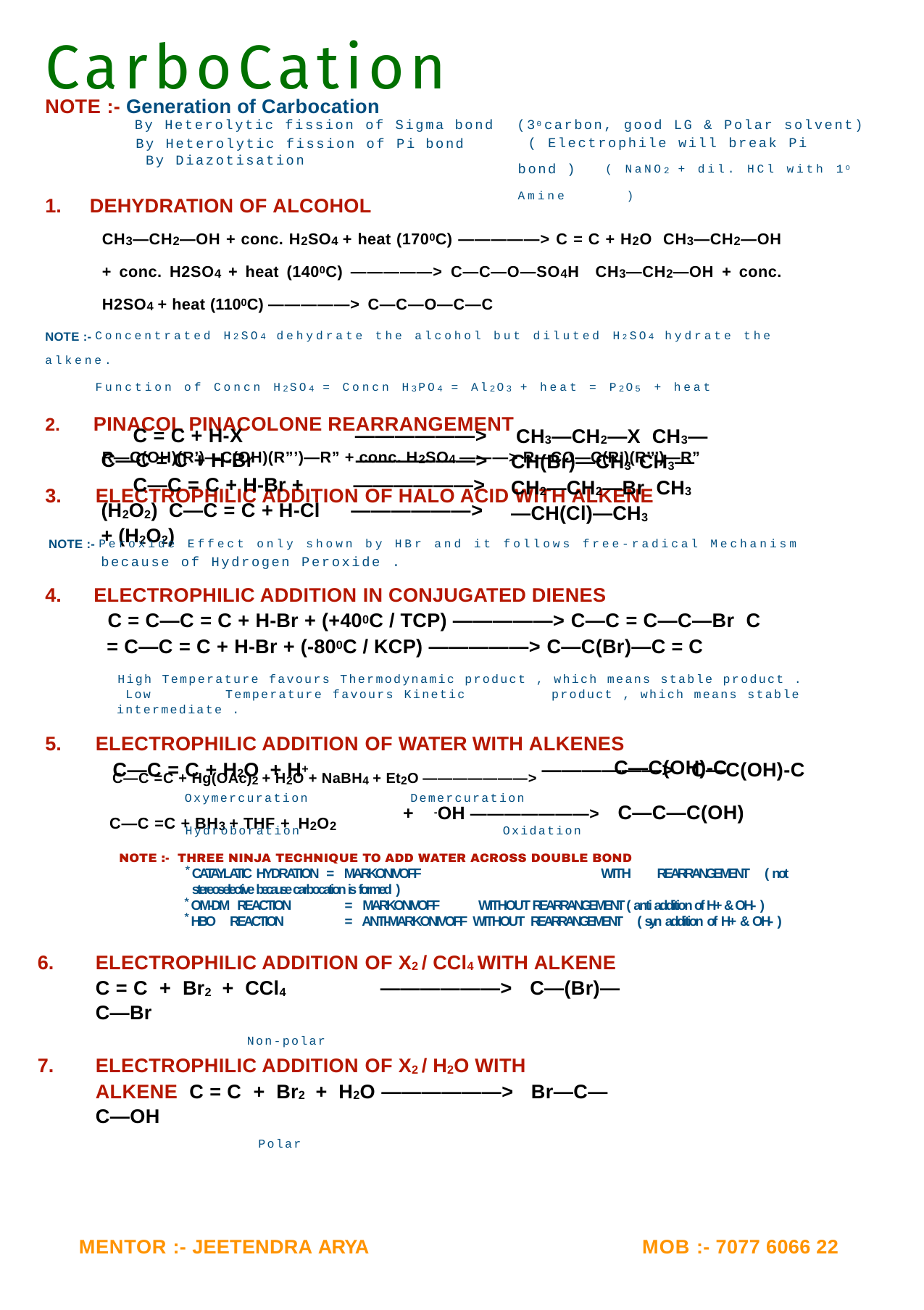

# CarboCation
NOTE :- Generation of Carbocation
By Heterolytic fission of Sigma bond
By Heterolytic fission of Pi bond  By Diazotisation
(30carbon, good LG & Polar solvent)  ( Electrophile will break Pi bond )   ( NaNO2 + dil. HCl with 1o Amine	)
DEHYDRATION OF ALCOHOL
CH3—CH2—OH + conc. H2SO4 + heat (1700C) —————> C = C + H2O  CH3—CH2—OH + conc. H2SO4 + heat (1400C) —————> C—C—O—SO4H  CH3—CH2—OH + conc. H2SO4 + heat (1100C) —————> C—C—O—C—C
NOTE :- Concentrated H2SO4 dehydrate the alcohol but diluted H2SO4 hydrate the alkene.
Function of Concn H2SO4 = Concn H3PO4 = Al2O3 + heat = P2O5 + heat

PINACOL PINACOLONE REARRANGEMENT
R—C(OH)(R’)—C(OH)(R”’)—R” + conc. H2SO4 ———> R—CO—C(R’)(R’’’)—R”
ELECTROPHILIC ADDITION OF HALO ACID WITH ALKENE
C = C + H-X  C—C = C + H-Br
C—C = C + H-Br + (H2O2)  C—C = C + H-Cl + (H2O2)
——————>
——————>
——————>
——————>
CH3—CH2—X  CH3—CH(Br)—CH3  CH3—CH2—CH2—Br  CH3—CH(Cl)—CH3
NOTE :- Peroxide Effect only shown by HBr and it follows free-radical Mechanism  because of Hydrogen Peroxide .
ELECTROPHILIC ADDITION IN CONJUGATED DIENES
C = C—C = C + H-Br + (+400C / TCP) —————> C—C = C—C—Br  C = C—C = C + H-Br + (-800C / KCP) —————> C—C(Br)—C = C
High Temperature favours Thermodynamic product , which means stable product .  Low	Temperature favours Kinetic	product , which means stable intermediate .

ELECTROPHILIC ADDITION OF WATER WITH ALKENES
C—C = C + H2O + H+	——————>	C—C(OH)-C
C—C(OH)-C
C—C =C + Hg(OAc)2 + H2O + NaBH4 + Et2O ———————>
Oxymercuration	Demercuration
+	-OH ———————>	C—C—C(OH)
C—C =C + BH3 + THF + H2O2
Hydroboration	Oxidation

NOTE :- THREE NINJA TECHNIQUE TO ADD WATER ACROSS DOUBLE BOND
CATAYLATIC   HYDRATION   =     MARKONIVOFF	WITH	REARRANGEMENT	( not stereoselective because carbocation is formed )
OM-DM   REACTION	=     MARKONIVOFF	WITHOUT REARRANGEMENT ( anti addition of H+ & OH- )
HBO         REACTION	=      ANTI-MARKONIVOFF   WITHOUT   REARRANGEMENT             ( syn    addition  of  H+  &  OH- )

ELECTROPHILIC ADDITION OF X2 / CCl4 WITH ALKENE  C = C  +  Br2  + CCl4	——————>	C—(Br)—C—Br
Non-polar
ELECTROPHILIC ADDITION OF X2 / H2O WITH ALKENE  C = C  +  Br2  + H2O	——————>	Br—C—C—OH
Polar

MENTOR :- JEETENDRA ARYA
MOB :- 7077 6066 22